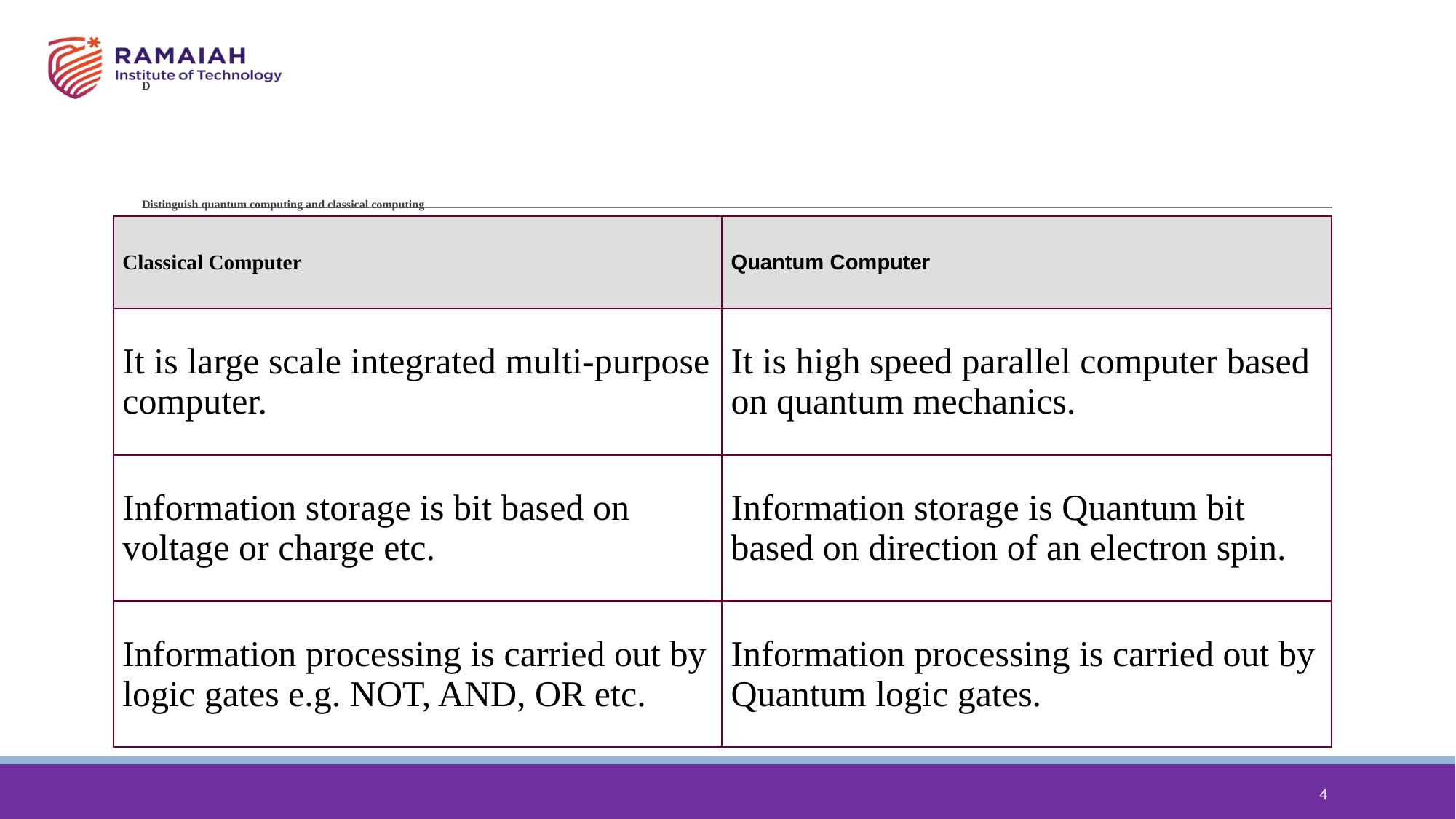

# D Distinguish quantum computing and classical computing
| Classical Computer | Quantum Computer |
| --- | --- |
| It is large scale integrated multi-purpose computer. | It is high speed parallel computer based on quantum mechanics. |
| Information storage is bit based on voltage or charge etc. | Information storage is Quantum bit based on direction of an electron spin. |
| Information processing is carried out by logic gates e.g. NOT, AND, OR etc. | Information processing is carried out by Quantum logic gates. |

4